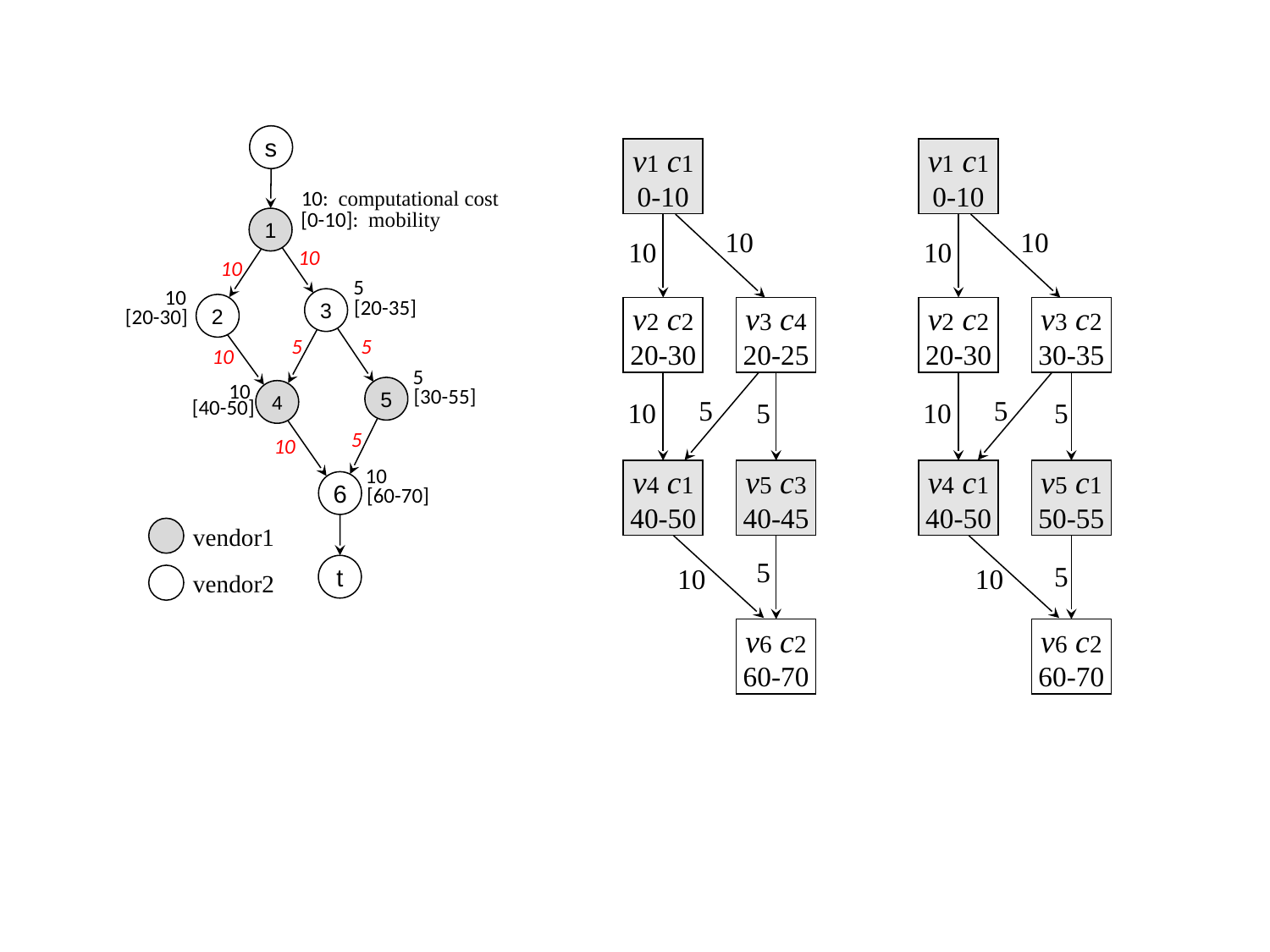

s
v1 c1
0-10
v1 c1
0-10
10:  computational cost
[0-10]:  mobility
1

10
10
10
10
10

10

5
10
[20-35]
3
2
[20-30]
v2 c2
20-30
v3 c4
20-25
v2 c2
20-30
v3 c2
30-35
5
5

10
5
10

[30-55]
5
4
5
5
[40-50]
10
5
10
5

5

10
10
v4 c1
40-50
v5 c3
40-45
v4 c1
40-50
v5 c1
50-55
6
[60-70]
vendor1

5
5
t
10
10
vendor2

v6 c2
60-70
v6 c2
60-70